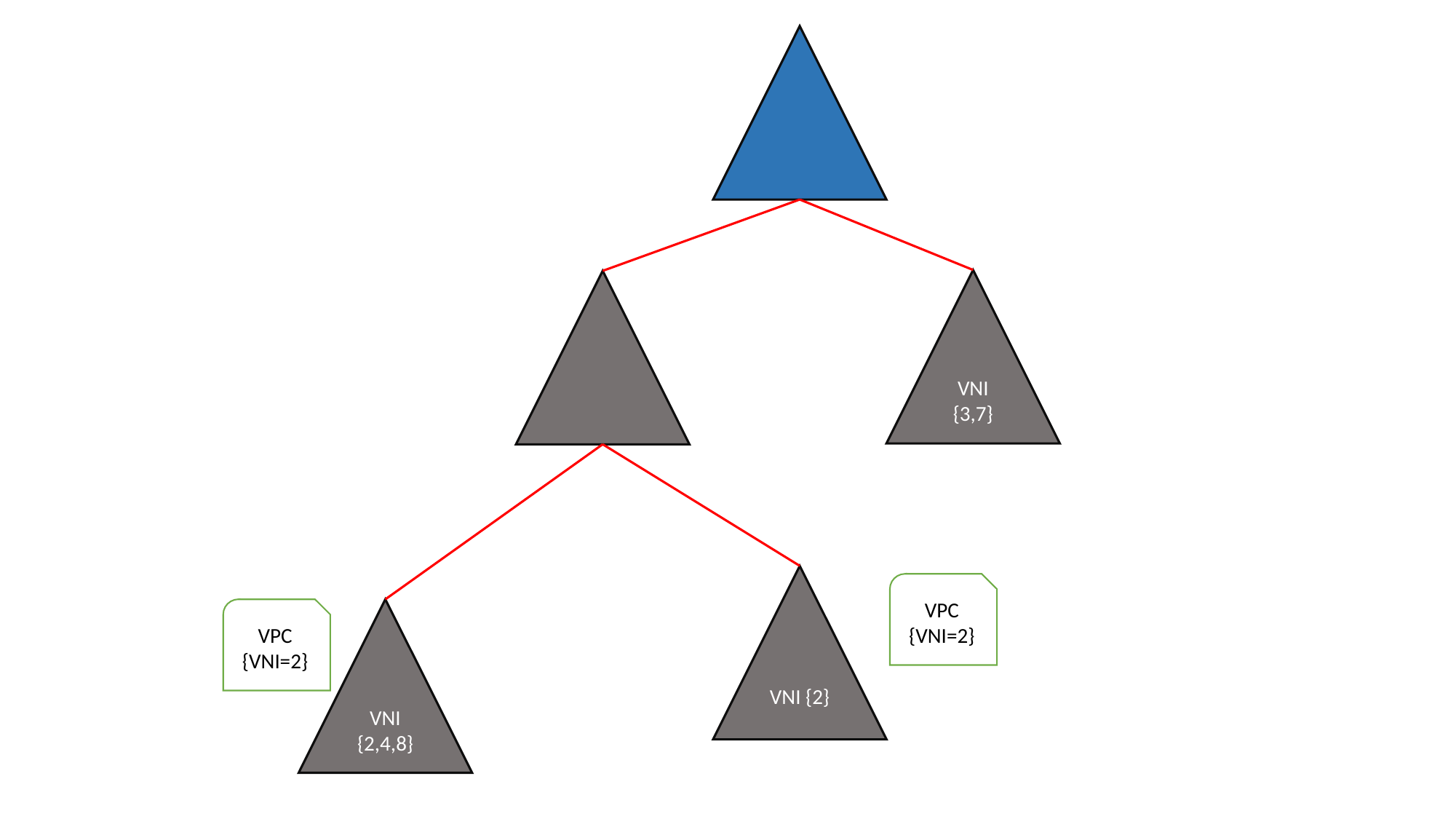

VNI {3,7}

VNI {2}
VPC {VNI=2}
VPC {VNI=2}
VNI {2,4,8}